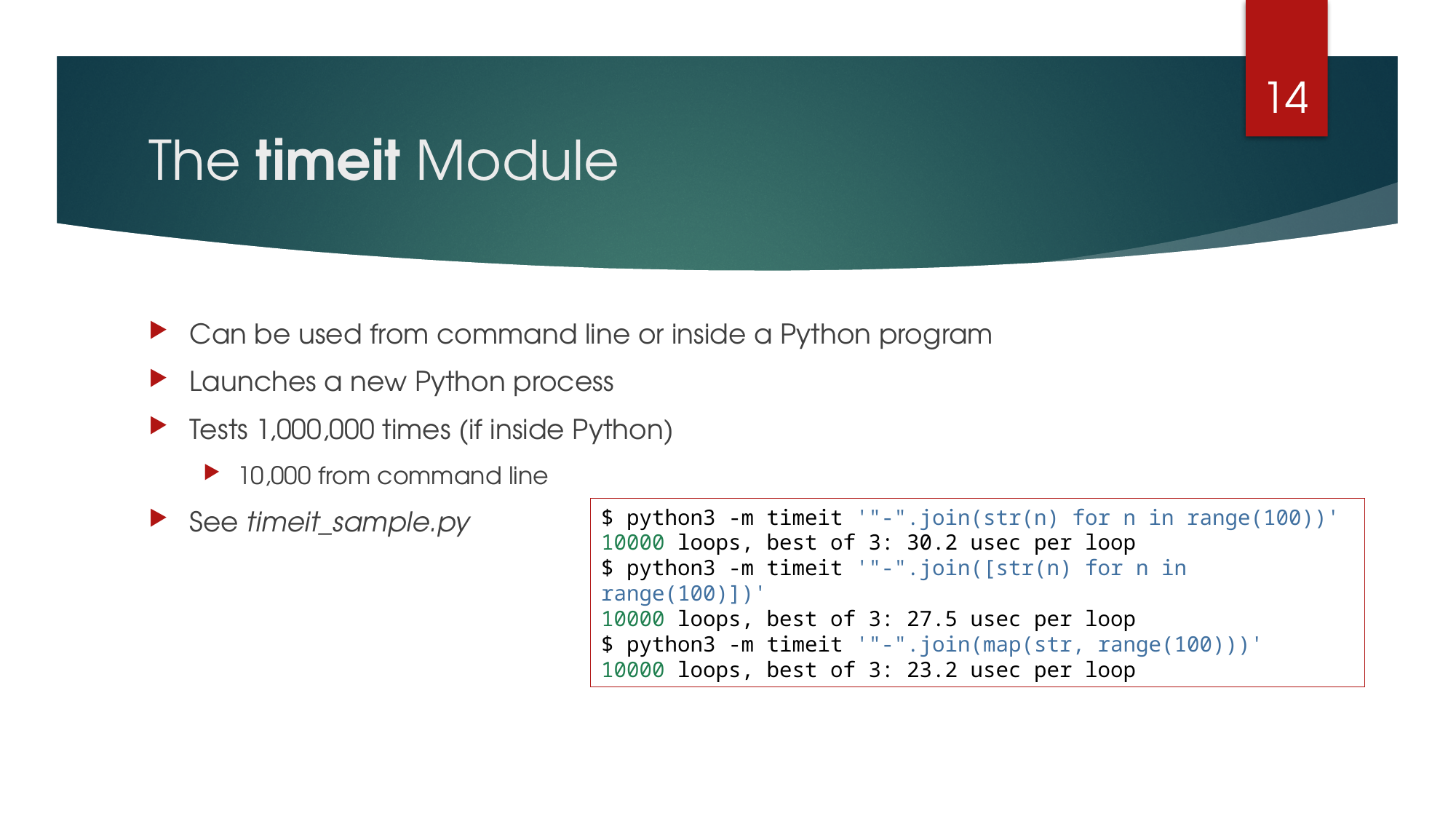

14
# The timeit Module
Can be used from command line or inside a Python program
Launches a new Python process
Tests 1,000,000 times (if inside Python)
10,000 from command line
See timeit_sample.py
$ python3 -m timeit '"-".join(str(n) for n in range(100))'
10000 loops, best of 3: 30.2 usec per loop
$ python3 -m timeit '"-".join([str(n) for n in range(100)])'
10000 loops, best of 3: 27.5 usec per loop
$ python3 -m timeit '"-".join(map(str, range(100)))'
10000 loops, best of 3: 23.2 usec per loop